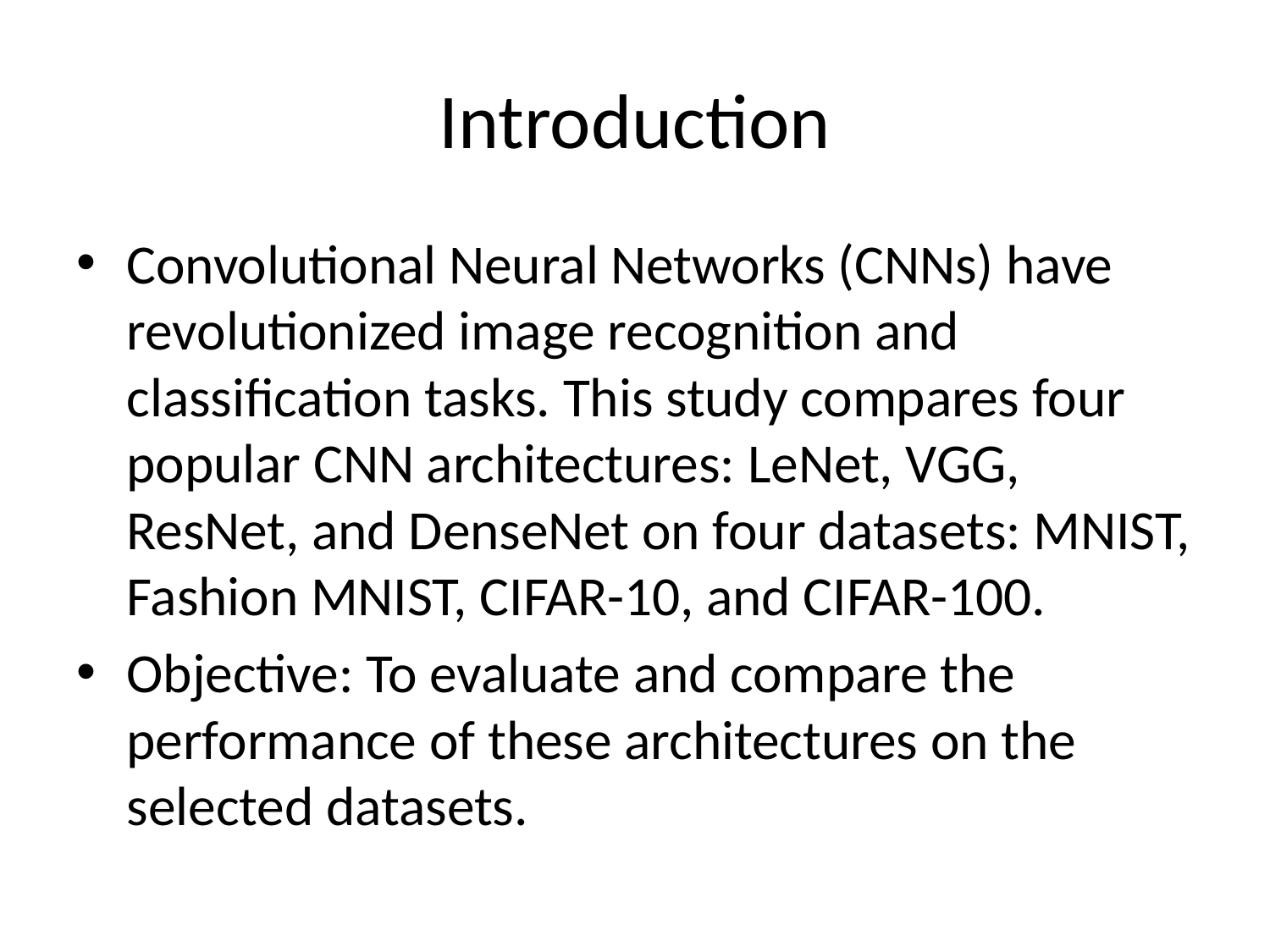

# Introduction
Convolutional Neural Networks (CNNs) have revolutionized image recognition and classification tasks. This study compares four popular CNN architectures: LeNet, VGG, ResNet, and DenseNet on four datasets: MNIST, Fashion MNIST, CIFAR-10, and CIFAR-100.
Objective: To evaluate and compare the performance of these architectures on the selected datasets.